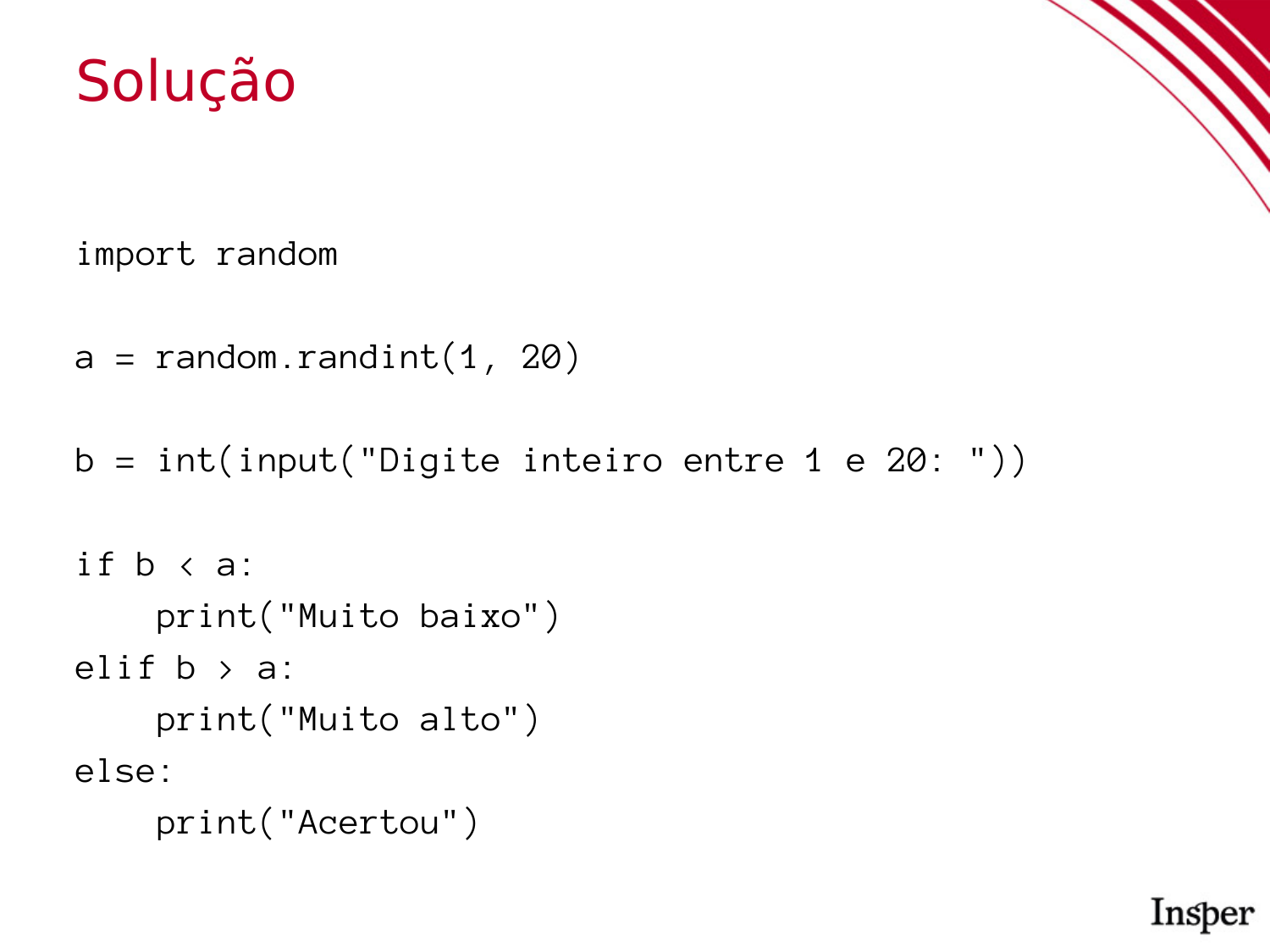

# Solução
import random

a = random.randint(1, 20)

b = int(input("Digite inteiro entre 1 e 20: "))

if b < a:
    print("Muito baixo")
elif b > a:
    print("Muito alto")
else:
    print("Acertou")